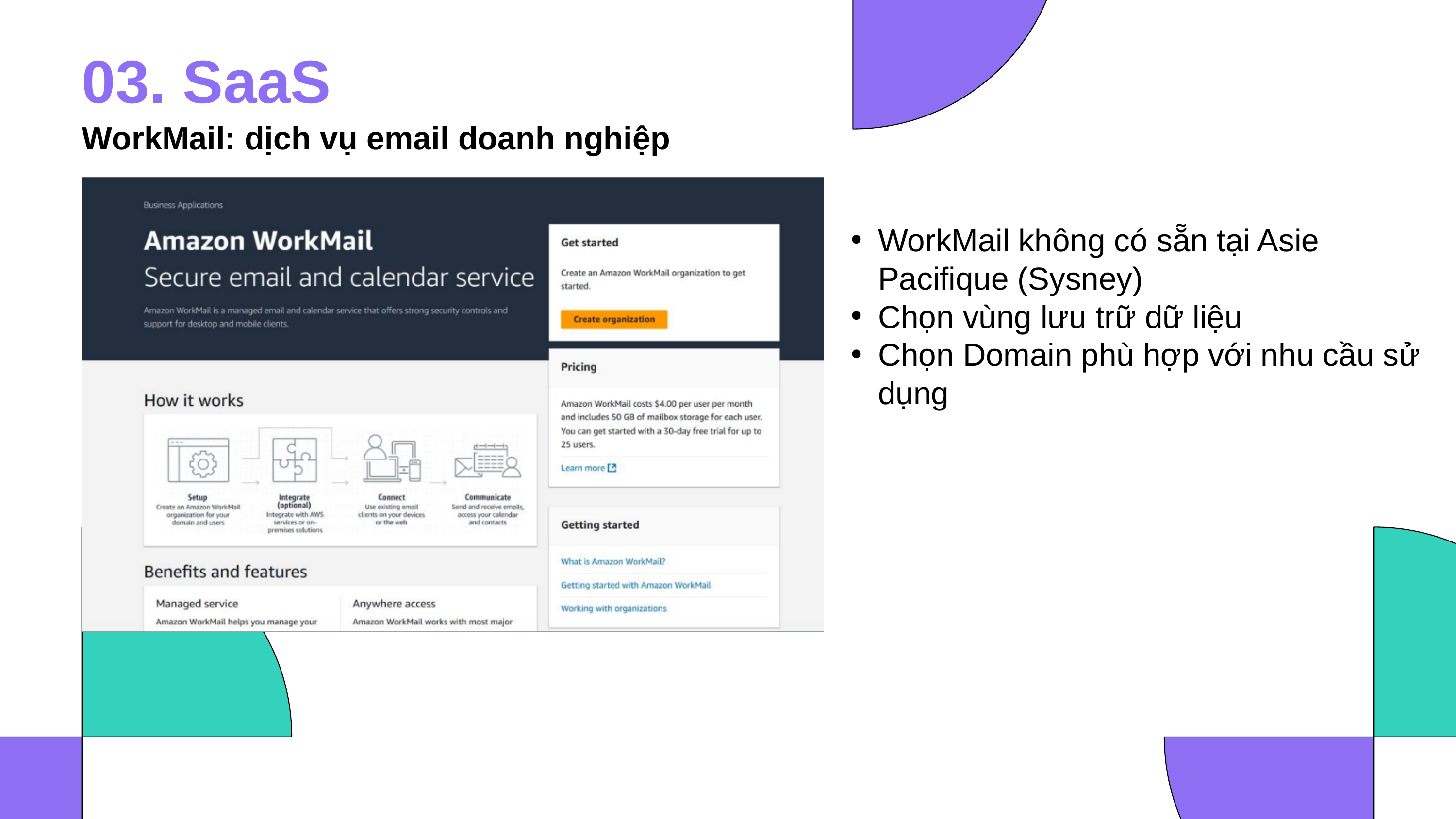

03. SaaS
WorkMail: dịch vụ email doanh nghiệp

WorkMail không có sẵn tại Asie Pacifique (Sysney)
Chọn vùng lưu trữ dữ liệu
Chọn Domain phù hợp với nhu cầu sử dụng